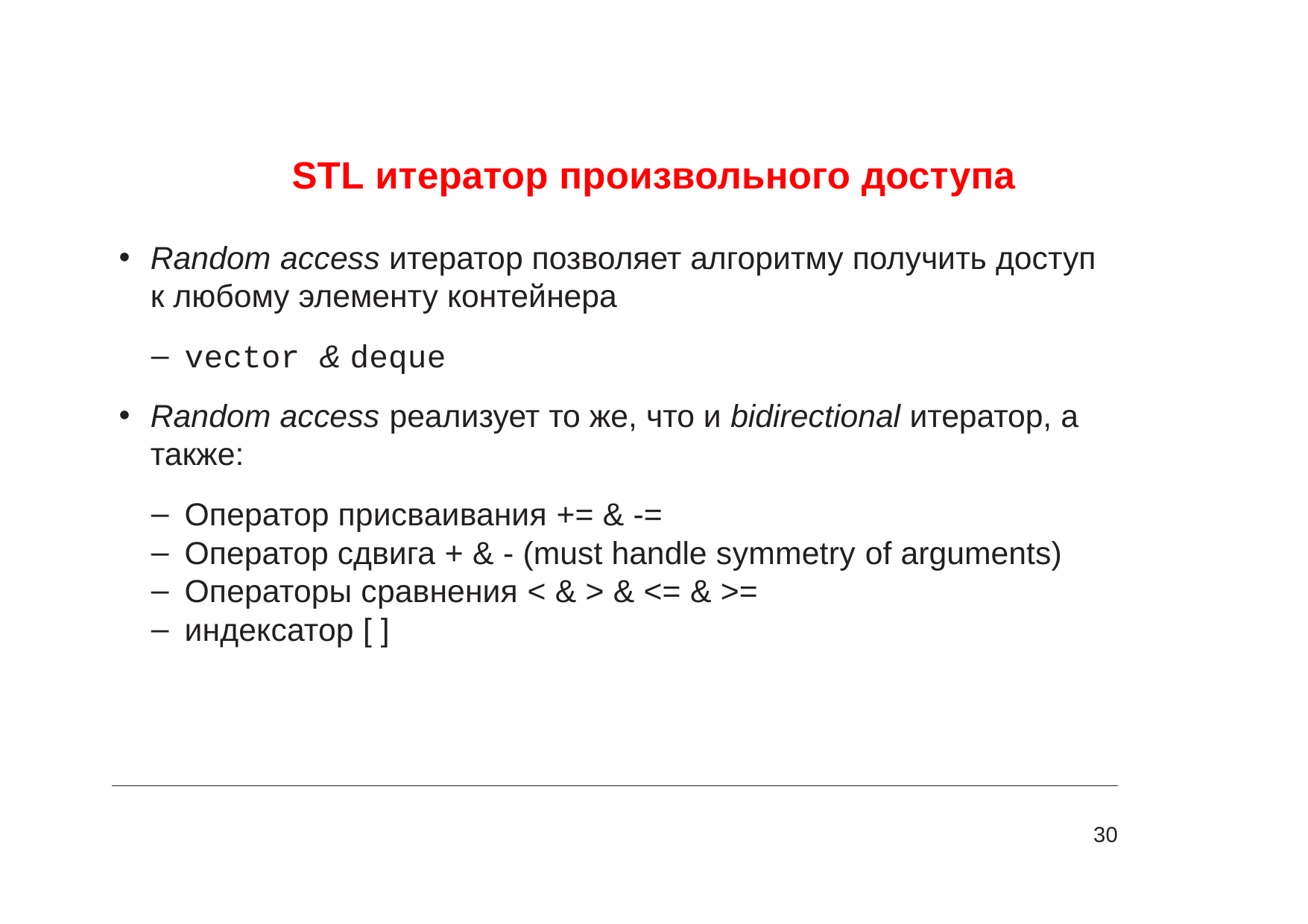

# STL итератор произвольного доступа
Random access итератор позволяет алгоритму получить доступ к любому элементу контейнера
vector & deque
Random access реализует то же, что и bidirectional итератор, а также:
Оператор присваивания += & -=
Оператор сдвига + & - (must handle symmetry of arguments)
Операторы сравнения < & > & <= & >=
индексатор [ ]

30